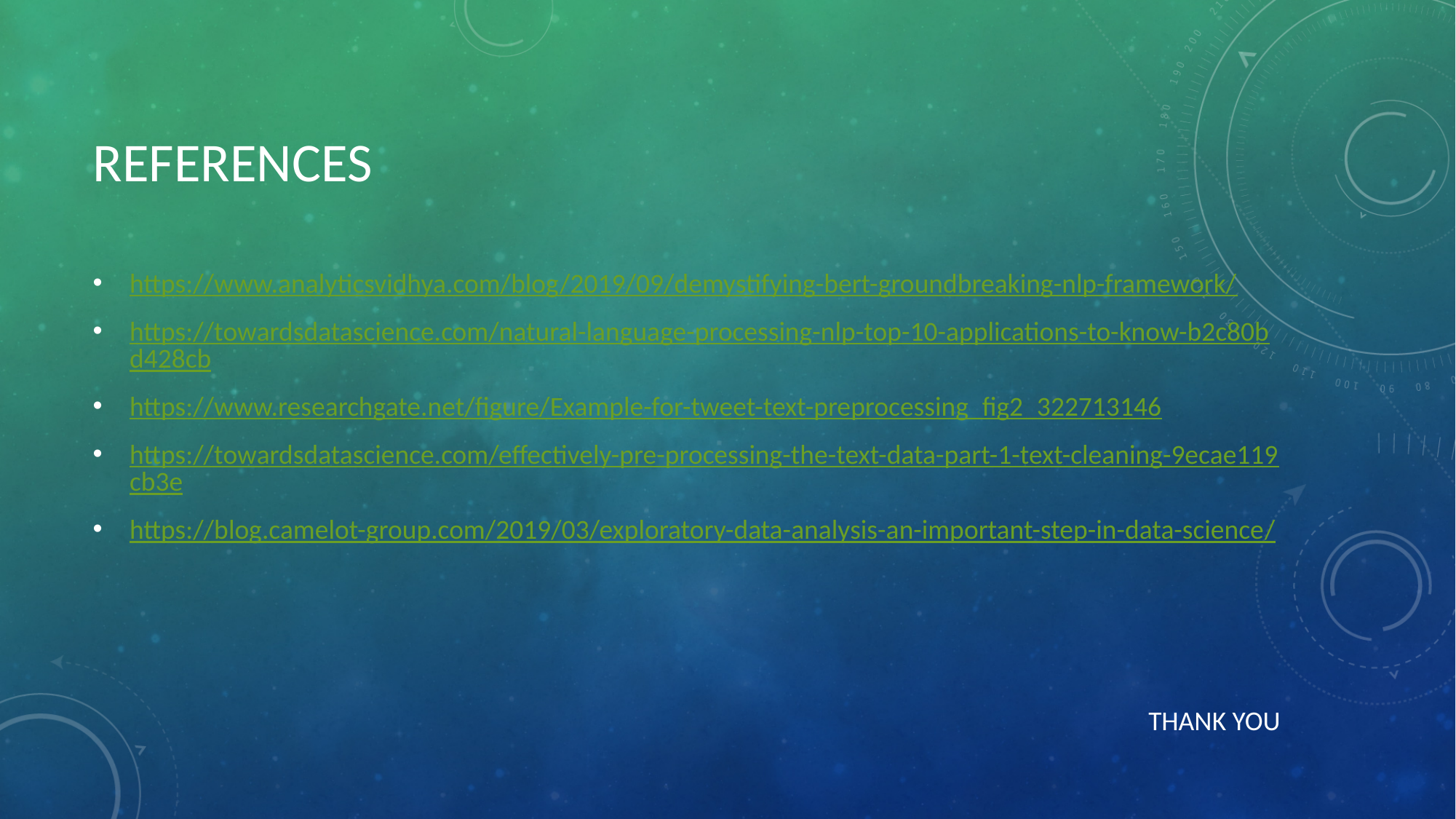

# references
https://www.analyticsvidhya.com/blog/2019/09/demystifying-bert-groundbreaking-nlp-framework/
https://towardsdatascience.com/natural-language-processing-nlp-top-10-applications-to-know-b2c80bd428cb
https://www.researchgate.net/figure/Example-for-tweet-text-preprocessing_fig2_322713146
https://towardsdatascience.com/effectively-pre-processing-the-text-data-part-1-text-cleaning-9ecae119cb3e
https://blog.camelot-group.com/2019/03/exploratory-data-analysis-an-important-step-in-data-science/

THANK YOU